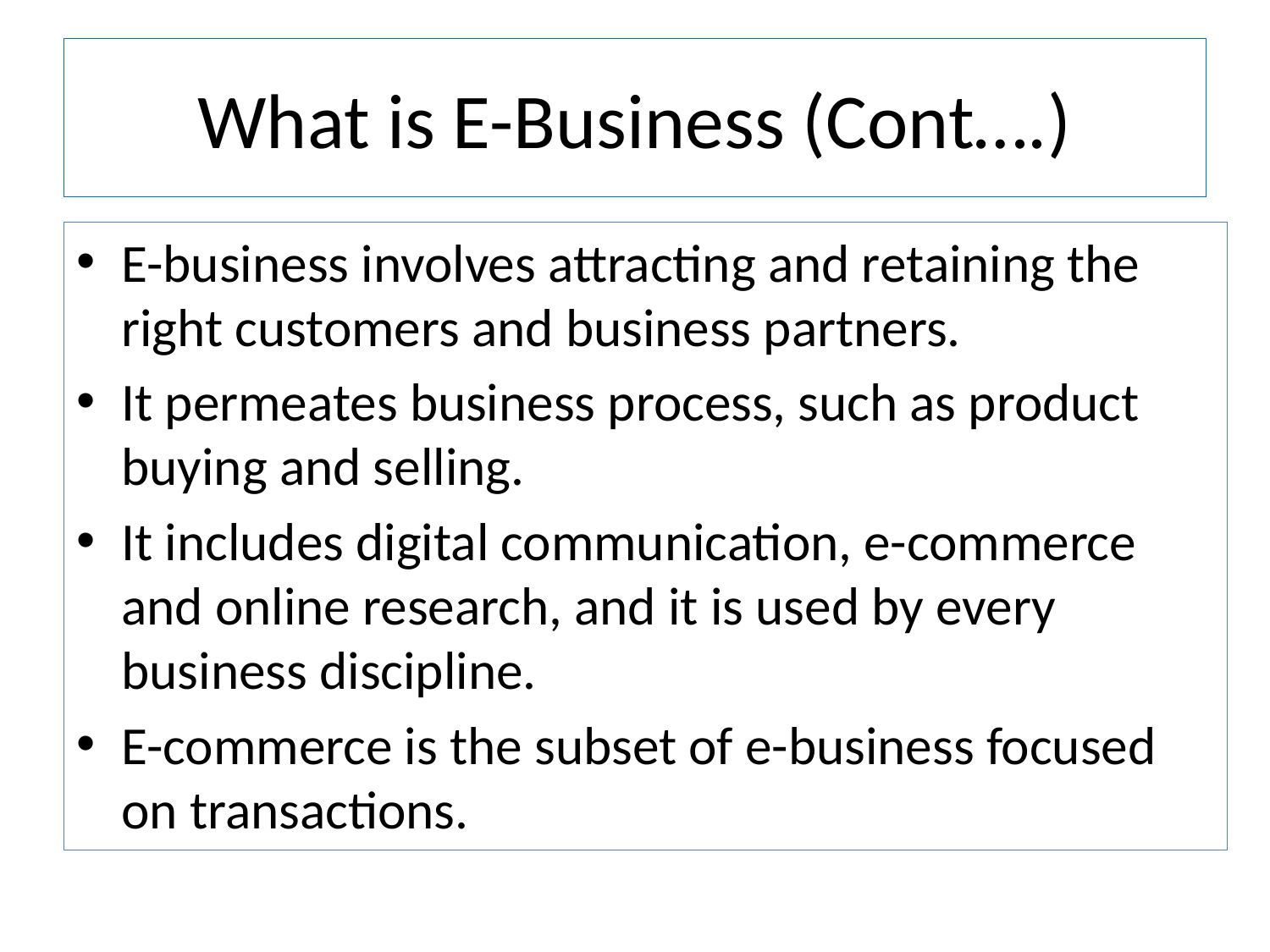

# What is E-Business (Cont….)
E-business involves attracting and retaining the right customers and business partners.
It permeates business process, such as product buying and selling.
It includes digital communication, e-commerce and online research, and it is used by every business discipline.
E-commerce is the subset of e-business focused on transactions.